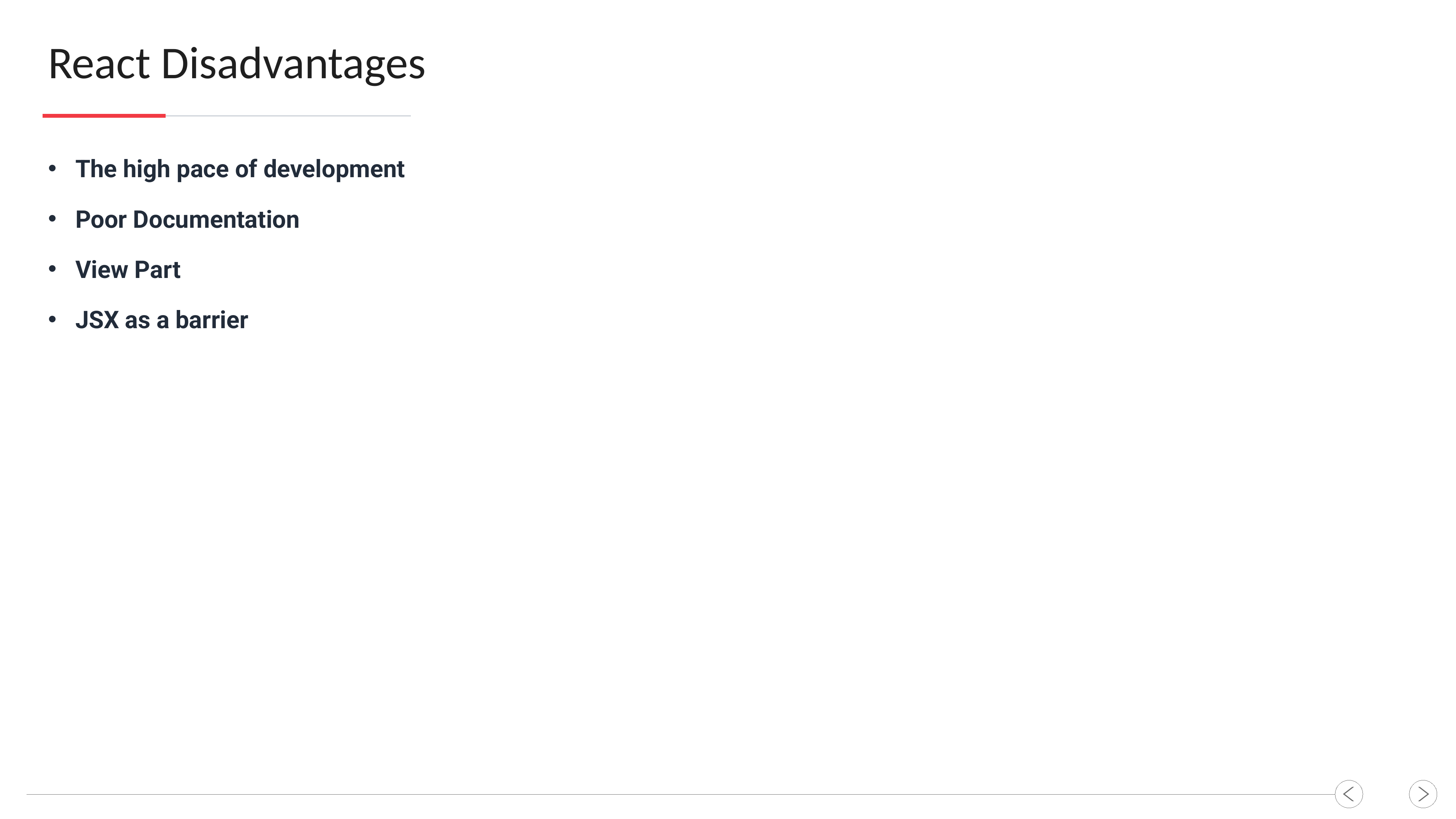

React Disadvantages
The high pace of development
Poor Documentation
View Part
JSX as a barrier